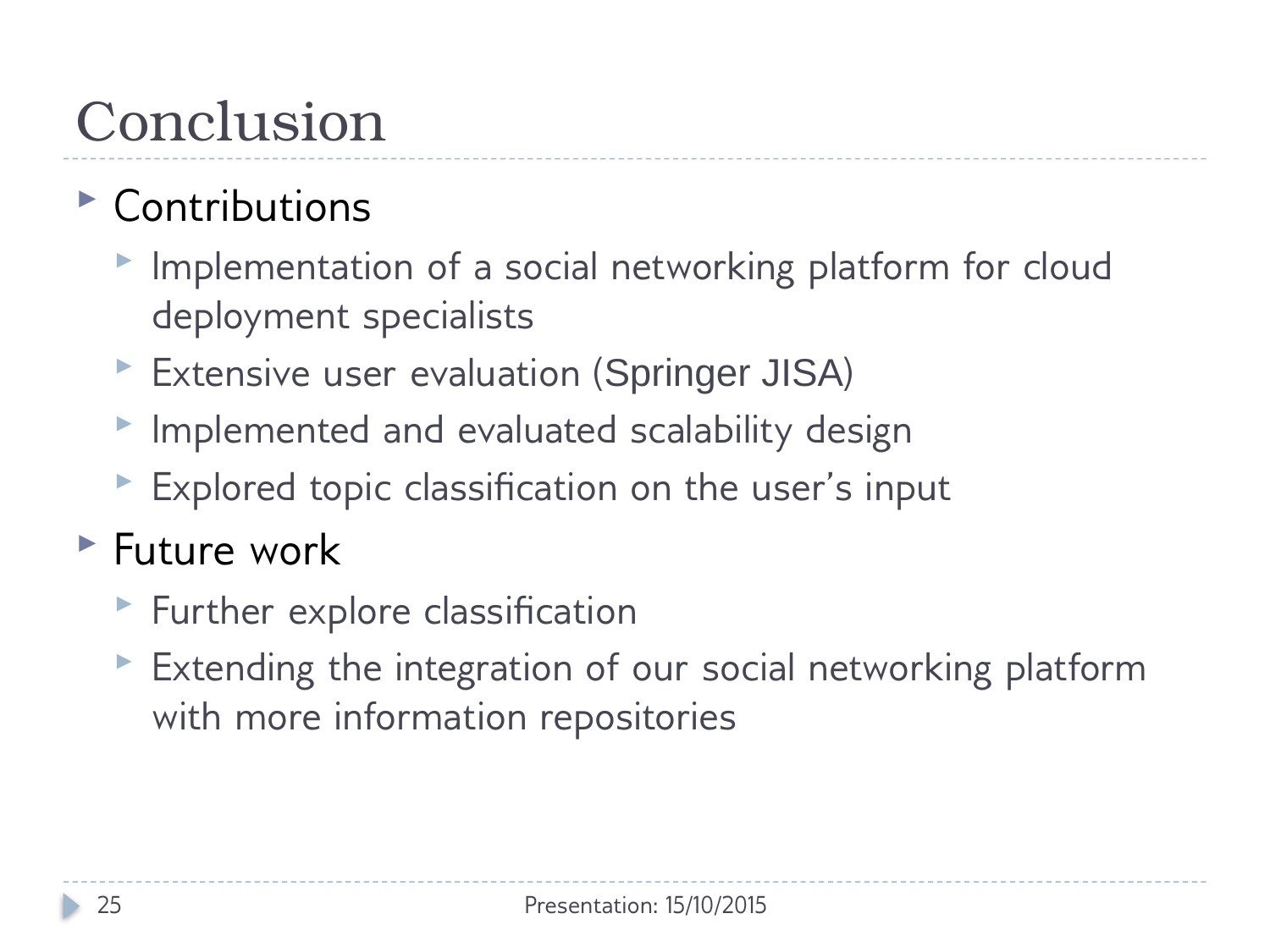

# Conclusion
Contributions
Implementation of a social networking platform for cloud deployment specialists
Extensive user evaluation (Springer JISA)
Implemented and evaluated scalability design
Explored topic classification on the user’s input
Future work
Further explore classification
Extending the integration of our social networking platform with more information repositories
25
Presentation: 15/10/2015